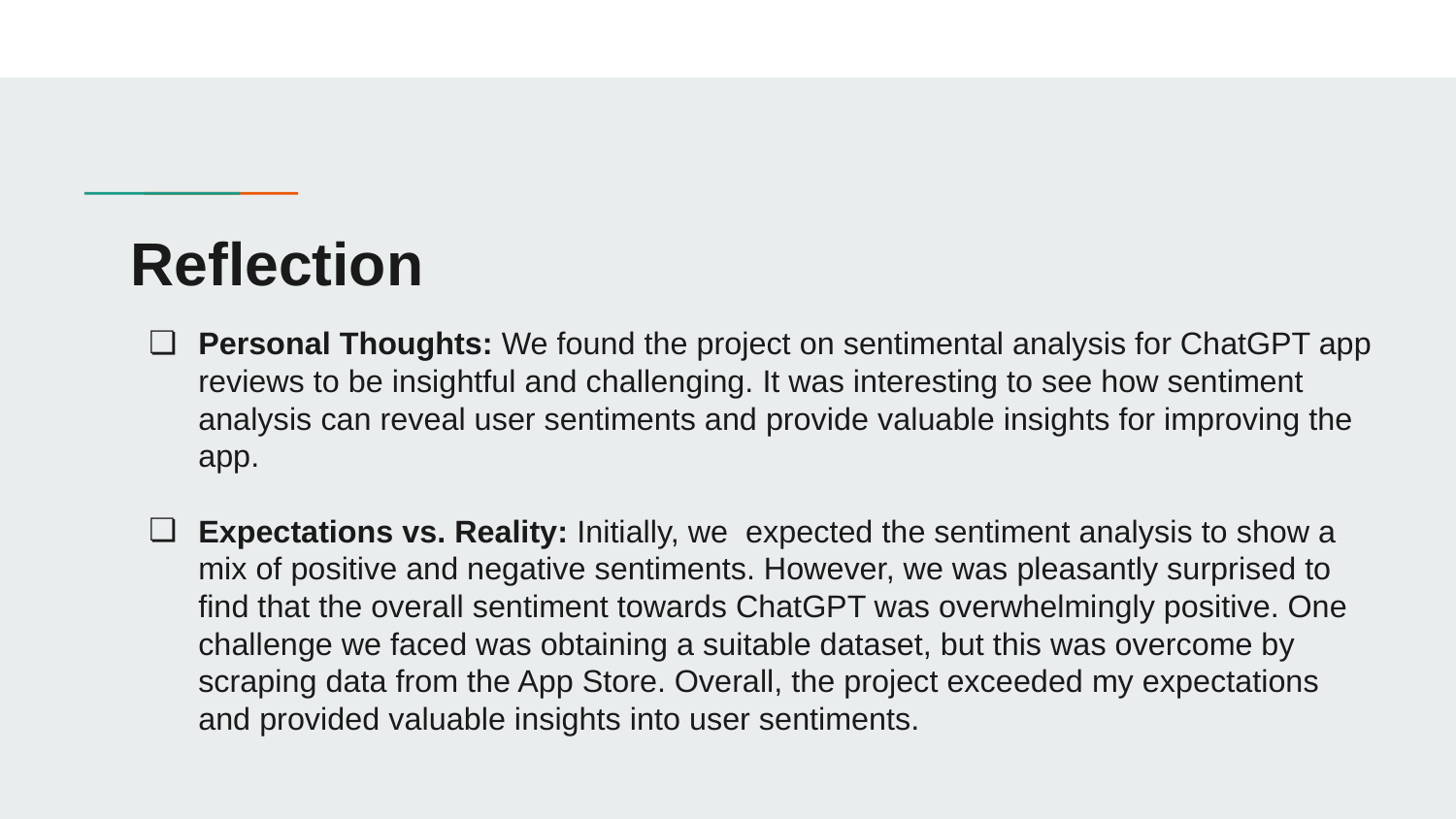

# Reflection

Personal Thoughts: We found the project on sentimental analysis for ChatGPT app reviews to be insightful and challenging. It was interesting to see how sentiment analysis can reveal user sentiments and provide valuable insights for improving the app.

Expectations vs. Reality: Initially, we  expected the sentiment analysis to show a mix of positive and negative sentiments. However, we was pleasantly surprised to find that the overall sentiment towards ChatGPT was overwhelmingly positive. One challenge we faced was obtaining a suitable dataset, but this was overcome by scraping data from the App Store. Overall, the project exceeded my expectations and provided valuable insights into user sentiments.